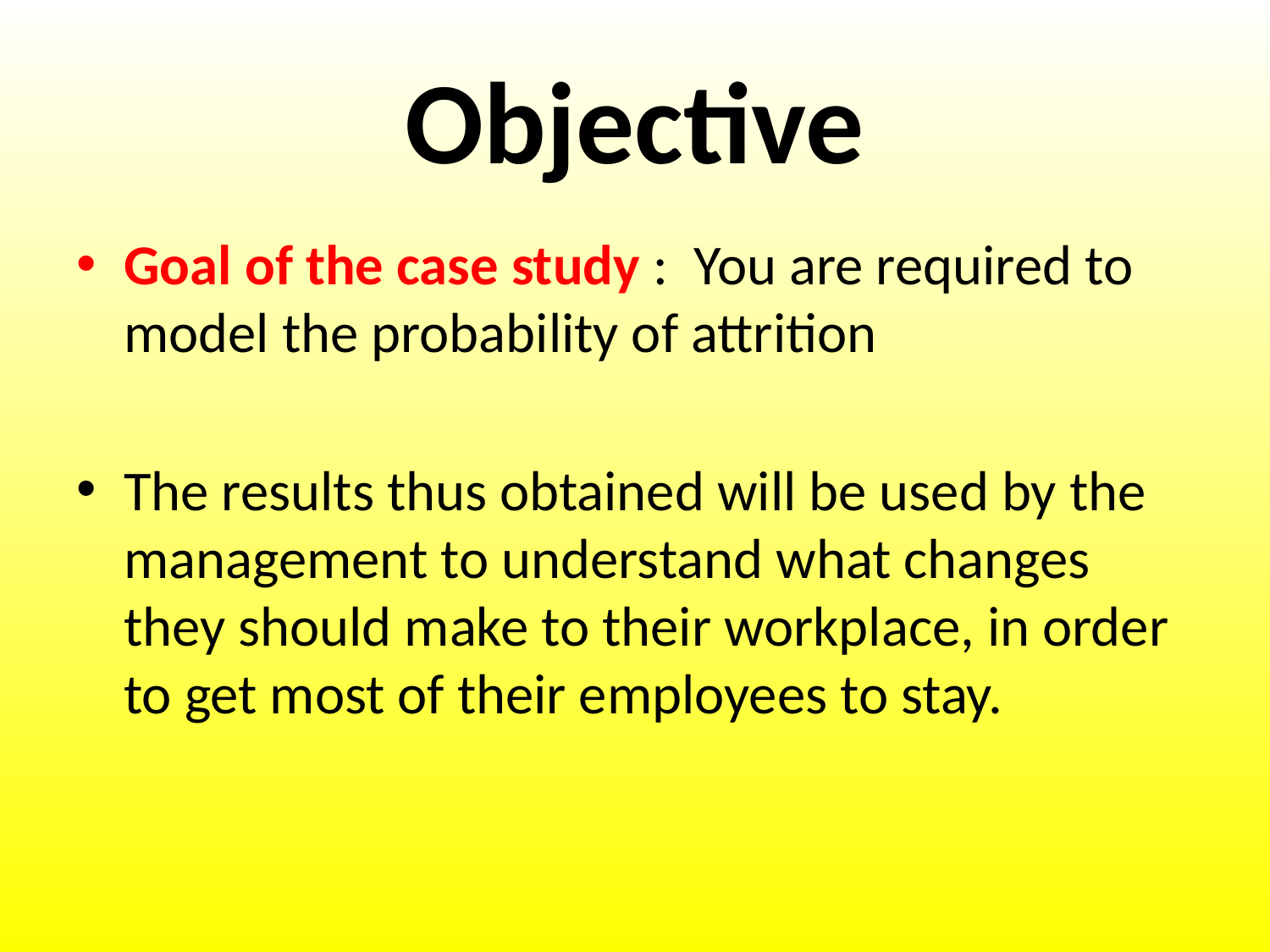

# Objective
Goal of the case study :  You are required to model the probability of attrition

The results thus obtained will be used by the management to understand what changes they should make to their workplace, in order to get most of their employees to stay.